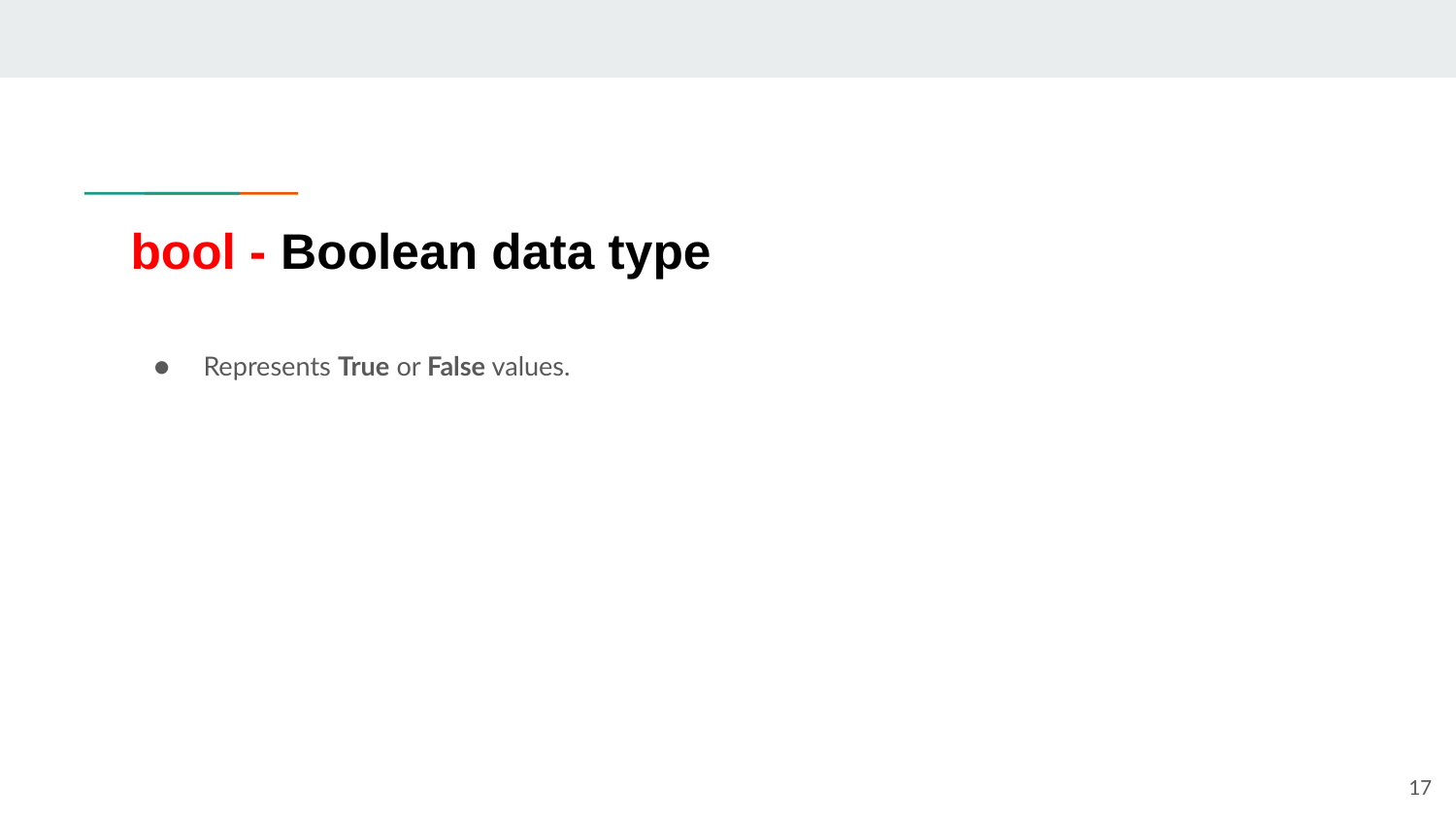

# bool - Boolean data type

Represents True or False values.
17